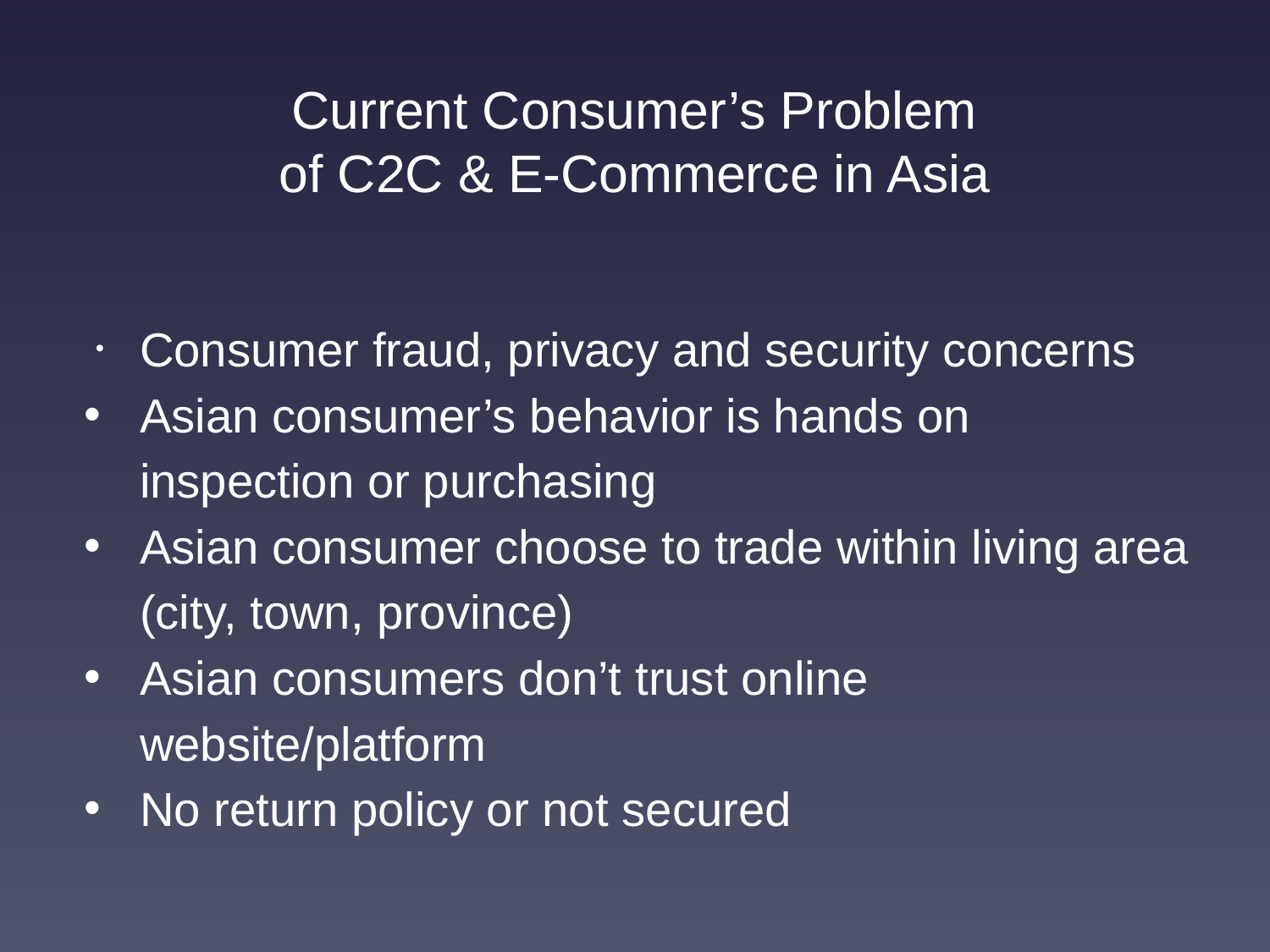

# Current Consumer’s Problem
of C2C & E-Commerce in Asia
Consumer fraud, privacy and security concerns
Asian consumer’s behavior is hands on inspection or purchasing
Asian consumer choose to trade within living area (city, town, province)
Asian consumers don’t trust online website/platform
No return policy or not secured